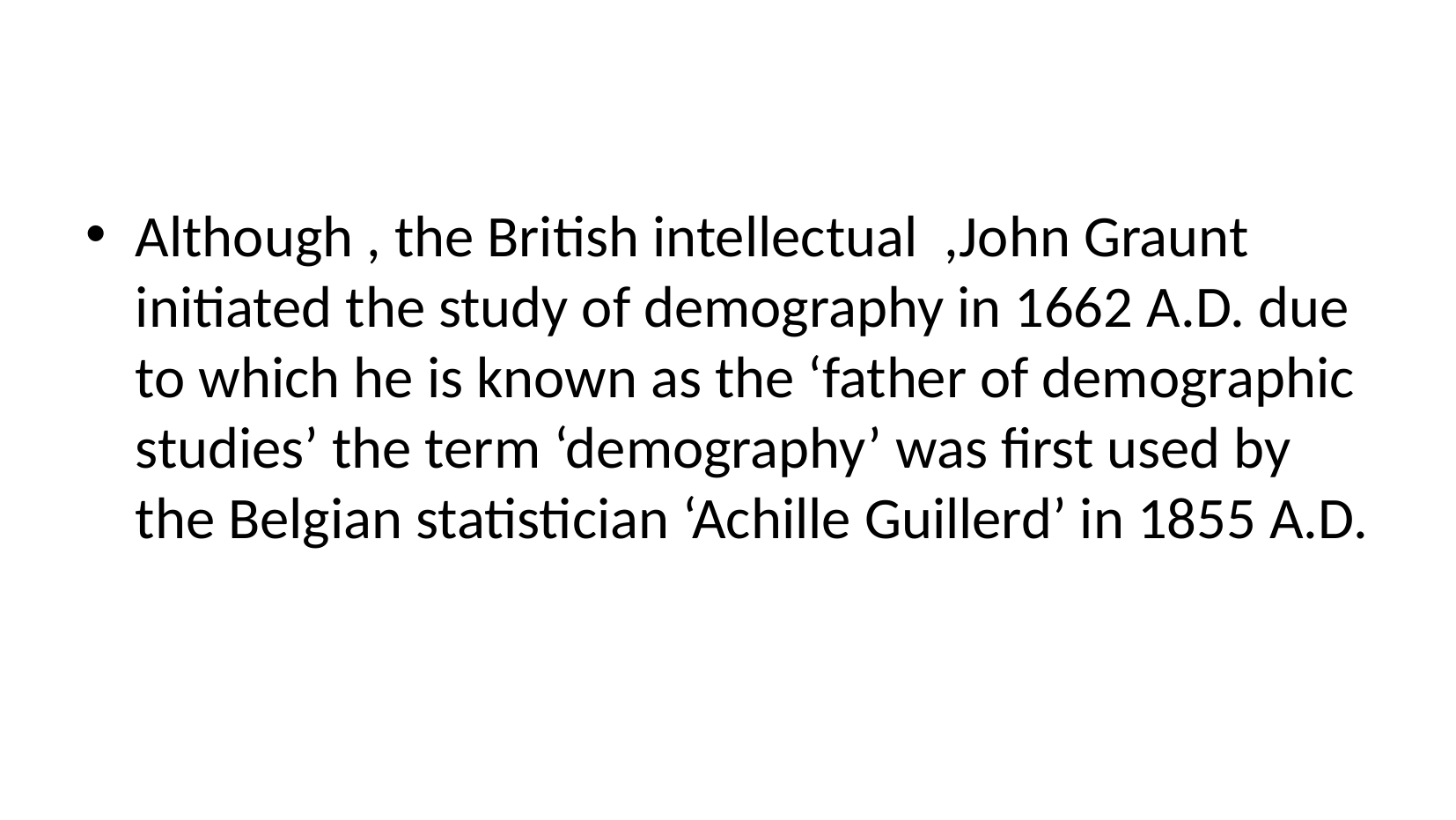

#
Although , the British intellectual  ,John Graunt initiated the study of demography in 1662 A.D. due to which he is known as the ‘father of demographic studies’ the term ‘demography’ was first used by the Belgian statistician ‘Achille Guillerd’ in 1855 A.D.